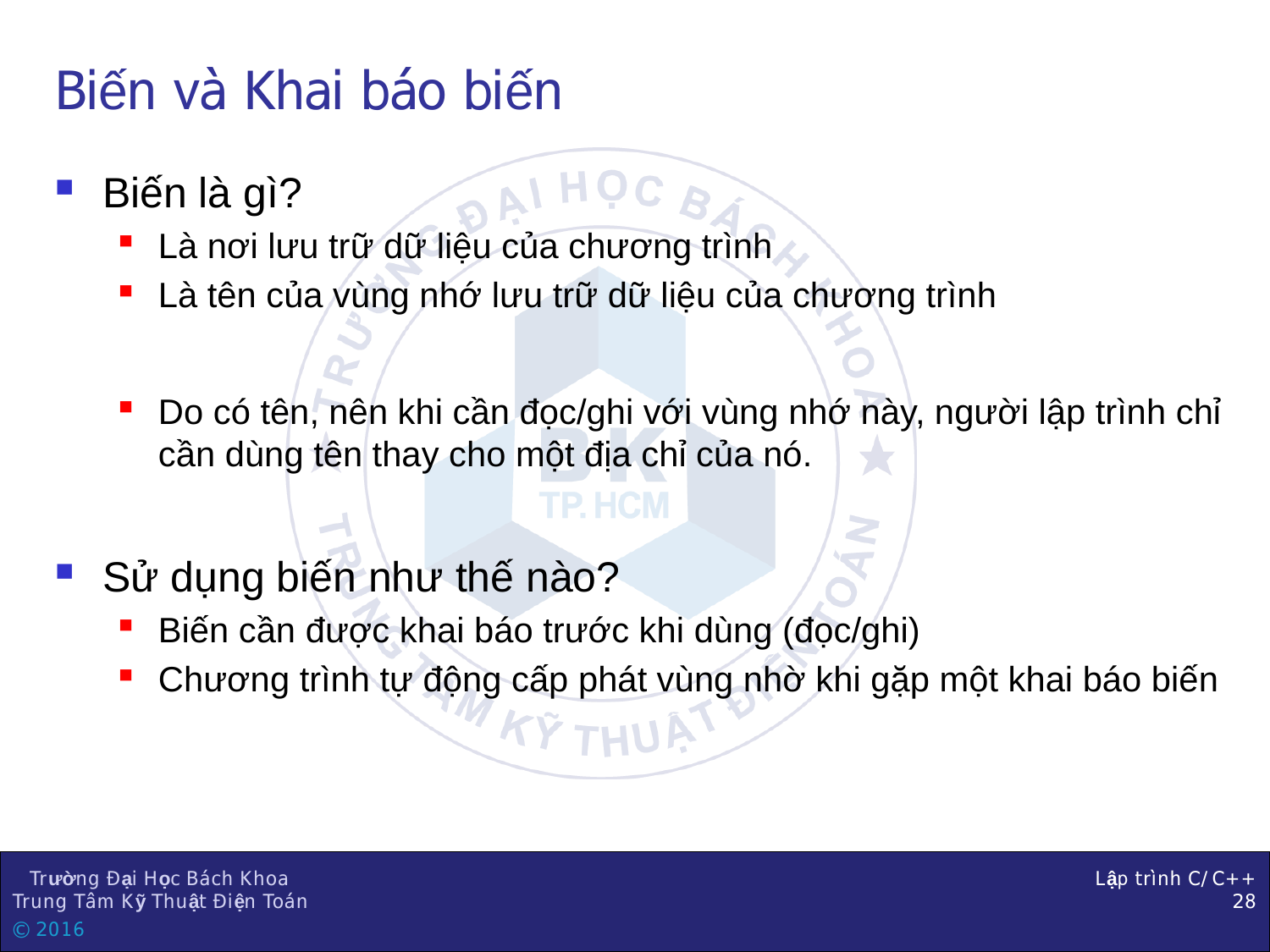

# Biến và Khai báo biến
Biến là gì?
Là nơi lưu trữ dữ liệu của chương trình
Là tên của vùng nhớ lưu trữ dữ liệu của chương trình

Do có tên, nên khi cần đọc/ghi với vùng nhớ này, người lập trình chỉ cần dùng tên thay cho một địa chỉ của nó.

Sử dụng biến như thế nào?
Biến cần được khai báo trước khi dùng (đọc/ghi)
Chương trình tự động cấp phát vùng nhờ khi gặp một khai báo biến